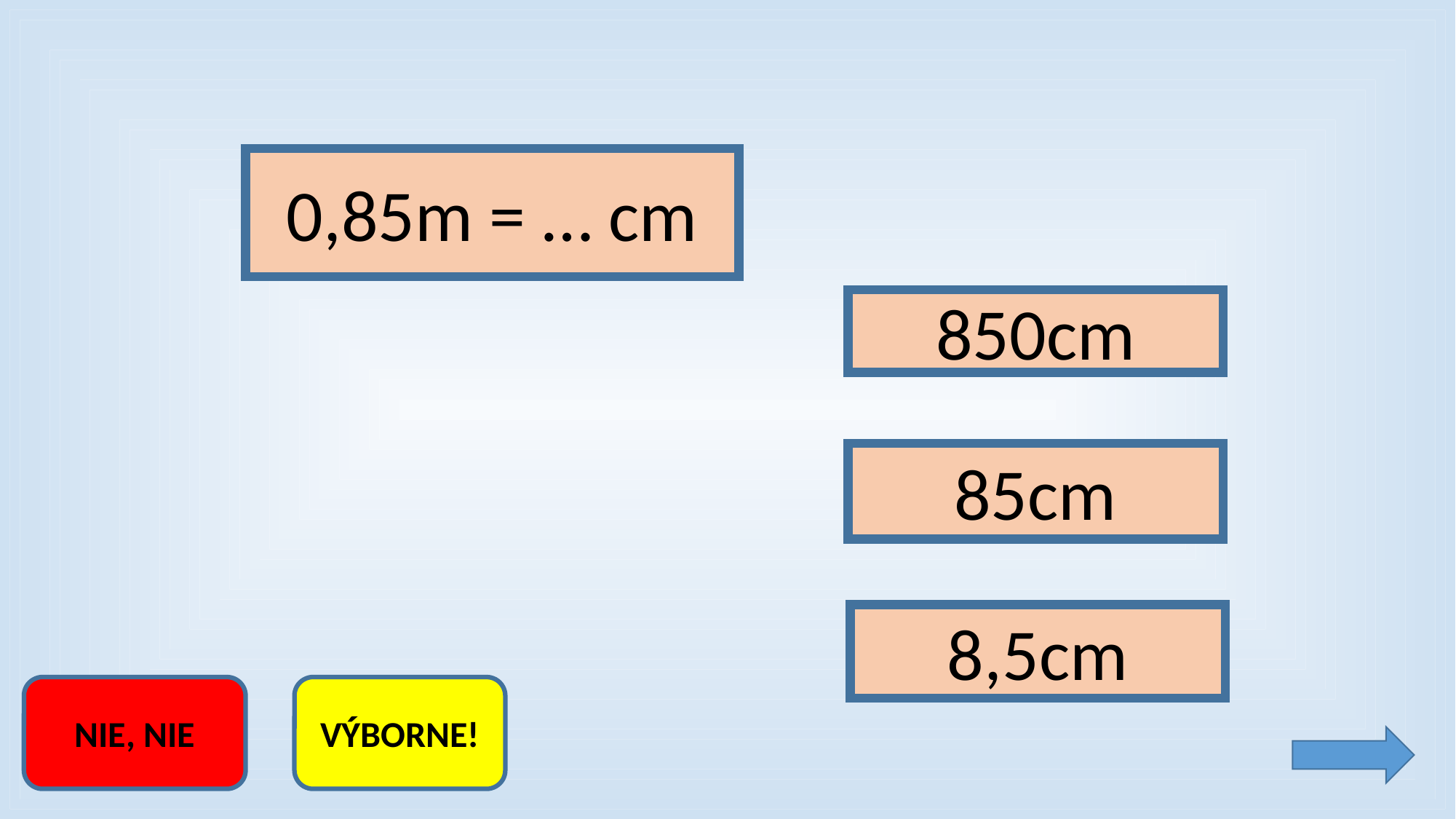

0,85m = … cm
850cm
85cm
8,5cm
NIE, NIE
VÝBORNE!